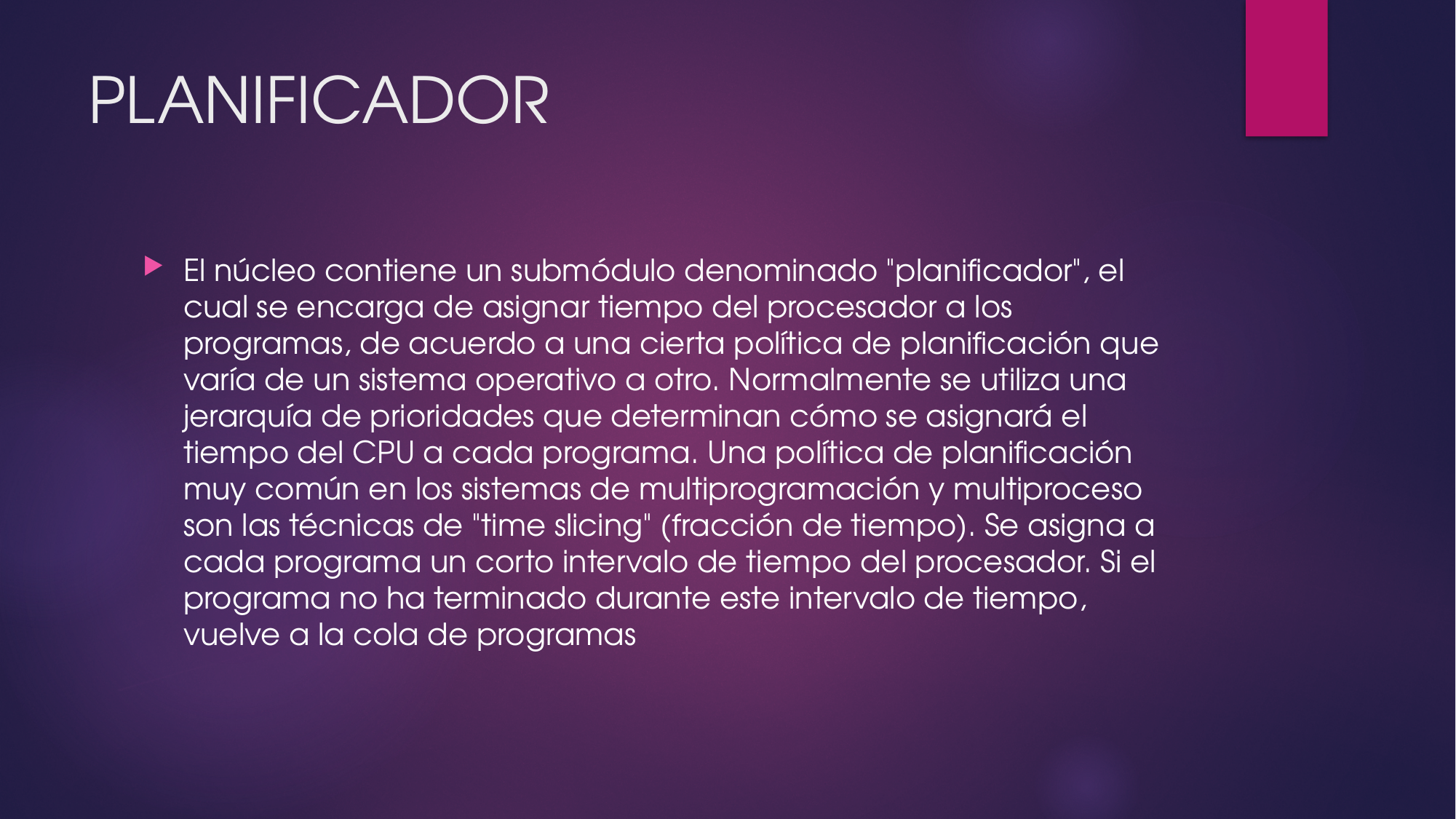

# PLANIFICADOR
El núcleo contiene un submódulo denominado "planificador", el cual se encarga de asignar tiempo del procesador a los programas, de acuerdo a una cierta política de planificación que varía de un sistema operativo a otro. Normalmente se utiliza una jerarquía de prioridades que determinan cómo se asignará el tiempo del CPU a cada programa. Una política de planificación muy común en los sistemas de multiprogramación y multiproceso son las técnicas de "time slicing" (fracción de tiempo). Se asigna a cada programa un corto intervalo de tiempo del procesador. Si el programa no ha terminado durante este intervalo de tiempo, vuelve a la cola de programas